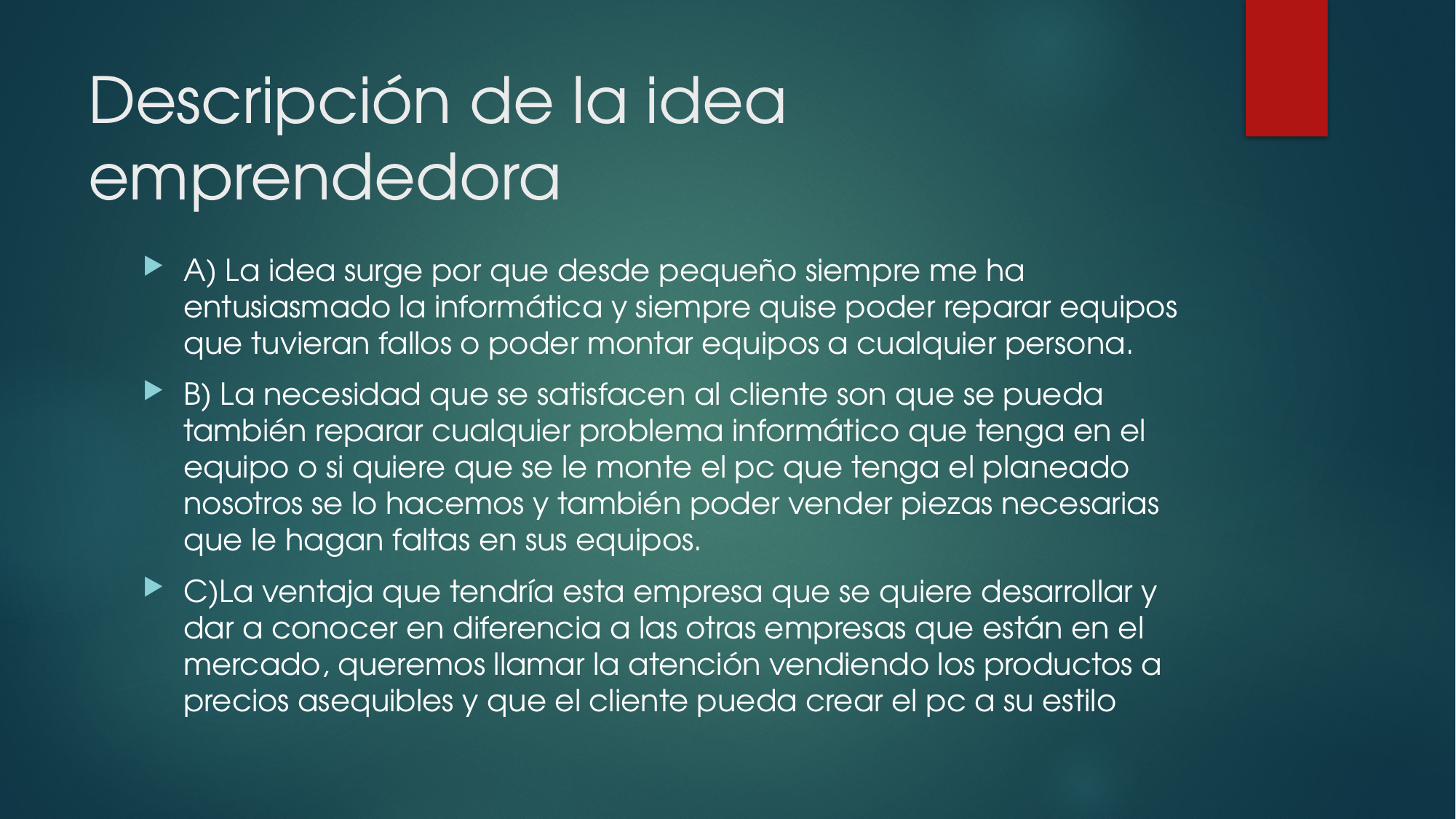

# Descripción de la idea emprendedora
A) La idea surge por que desde pequeño siempre me ha entusiasmado la informática y siempre quise poder reparar equipos que tuvieran fallos o poder montar equipos a cualquier persona.
B) La necesidad que se satisfacen al cliente son que se pueda también reparar cualquier problema informático que tenga en el equipo o si quiere que se le monte el pc que tenga el planeado nosotros se lo hacemos y también poder vender piezas necesarias que le hagan faltas en sus equipos.
C)La ventaja que tendría esta empresa que se quiere desarrollar y dar a conocer en diferencia a las otras empresas que están en el  mercado, queremos llamar la atención vendiendo los productos a precios asequibles y que el cliente pueda crear el pc a su estilo